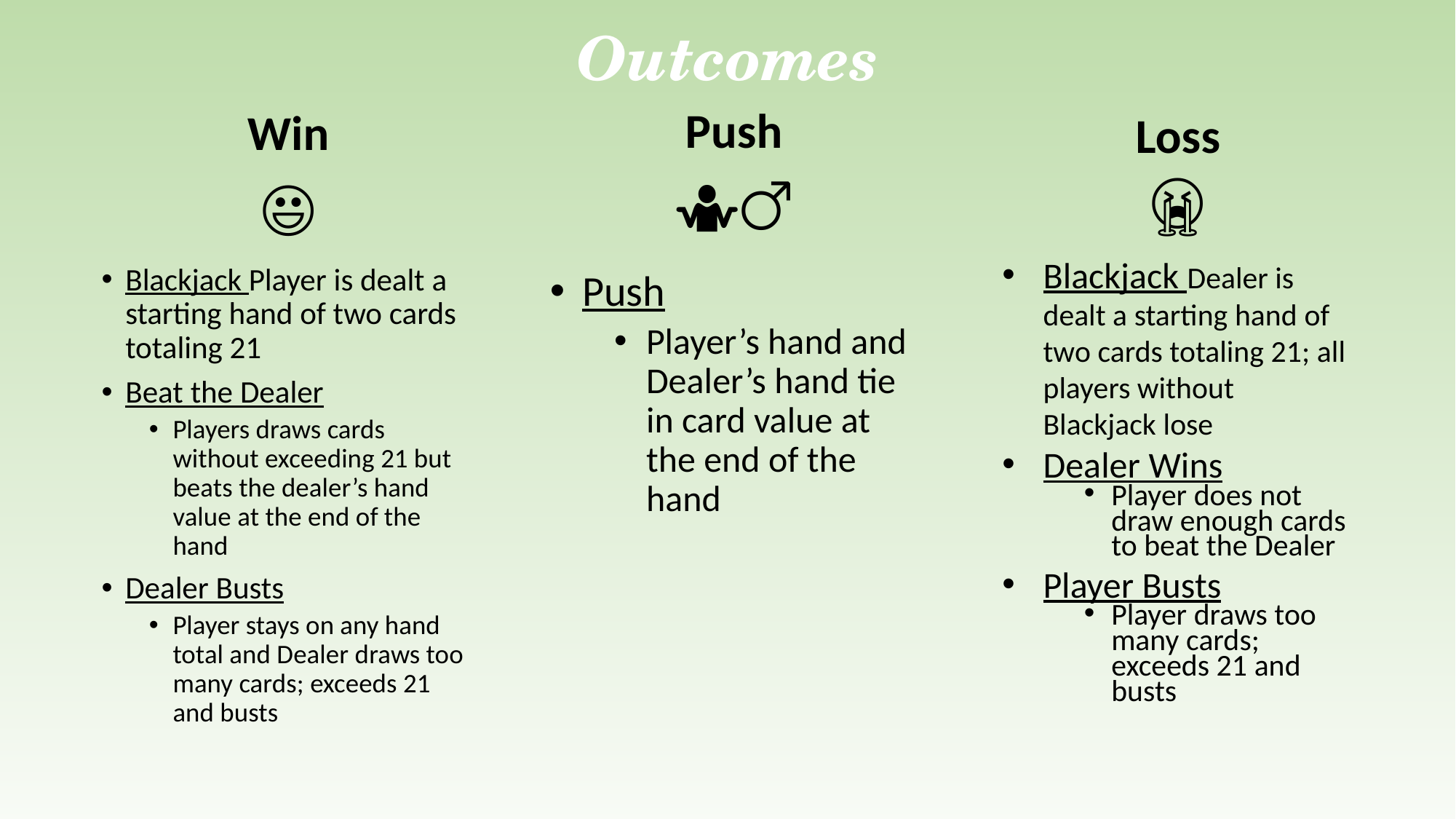

# Outcomes
Loss
😭
Push
🤷‍♂️
Win
😃
Blackjack Dealer is dealt a starting hand of two cards totaling 21; all players without Blackjack lose
Dealer Wins
Player does not draw enough cards to beat the Dealer
Player Busts
Player draws too many cards; exceeds 21 and busts

Blackjack Player is dealt a starting hand of two cards totaling 21
Beat the Dealer
Players draws cards without exceeding 21 but beats the dealer’s hand value at the end of the hand
Dealer Busts
Player stays on any hand total and Dealer draws too many cards; exceeds 21 and busts
Push
Player’s hand and Dealer’s hand tie in card value at the end of the hand